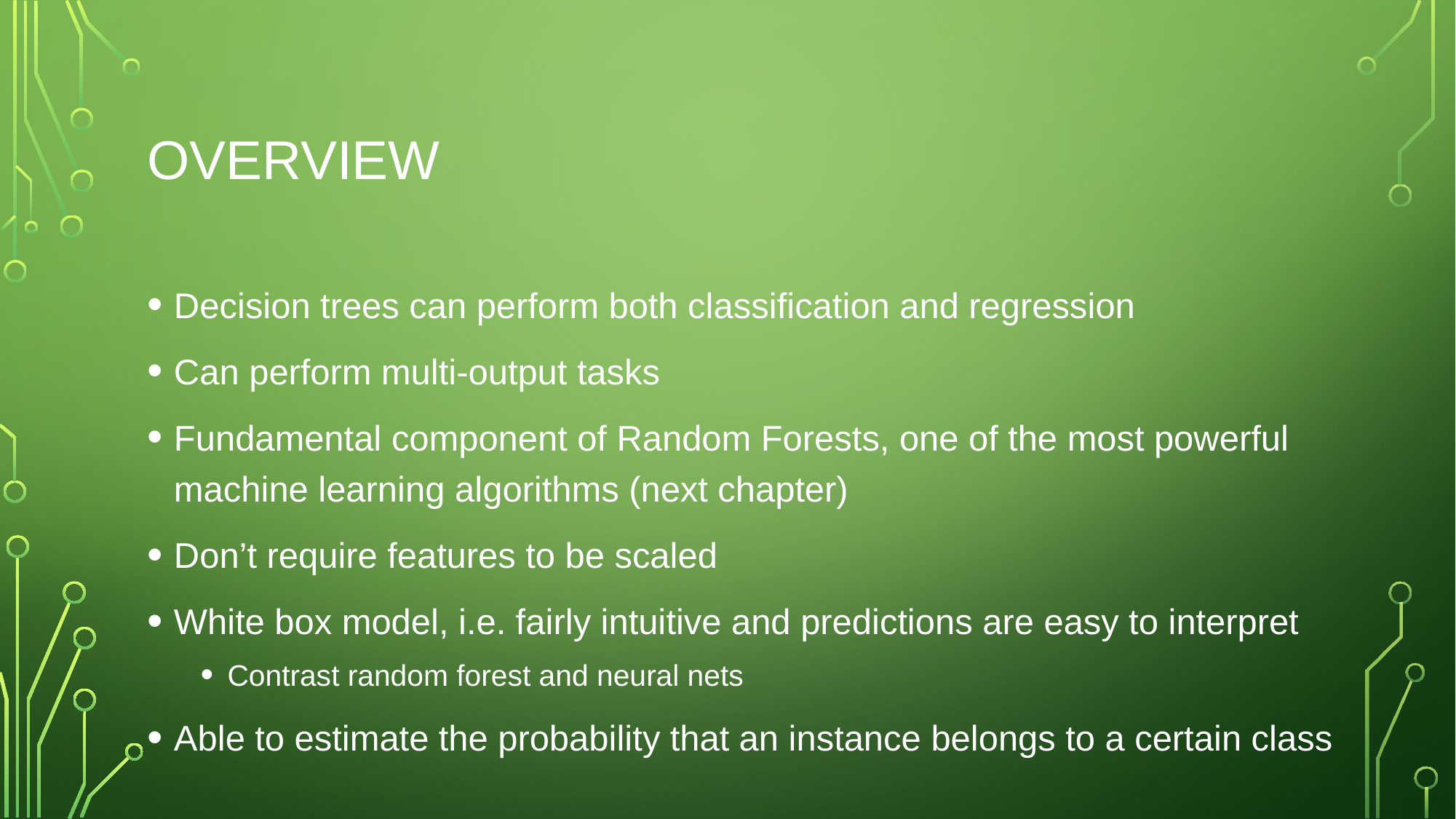

# Overview
Decision trees can perform both classification and regression
Can perform multi-output tasks
Fundamental component of Random Forests, one of the most powerful machine learning algorithms (next chapter)
Don’t require features to be scaled
White box model, i.e. fairly intuitive and predictions are easy to interpret
Contrast random forest and neural nets
Able to estimate the probability that an instance belongs to a certain class